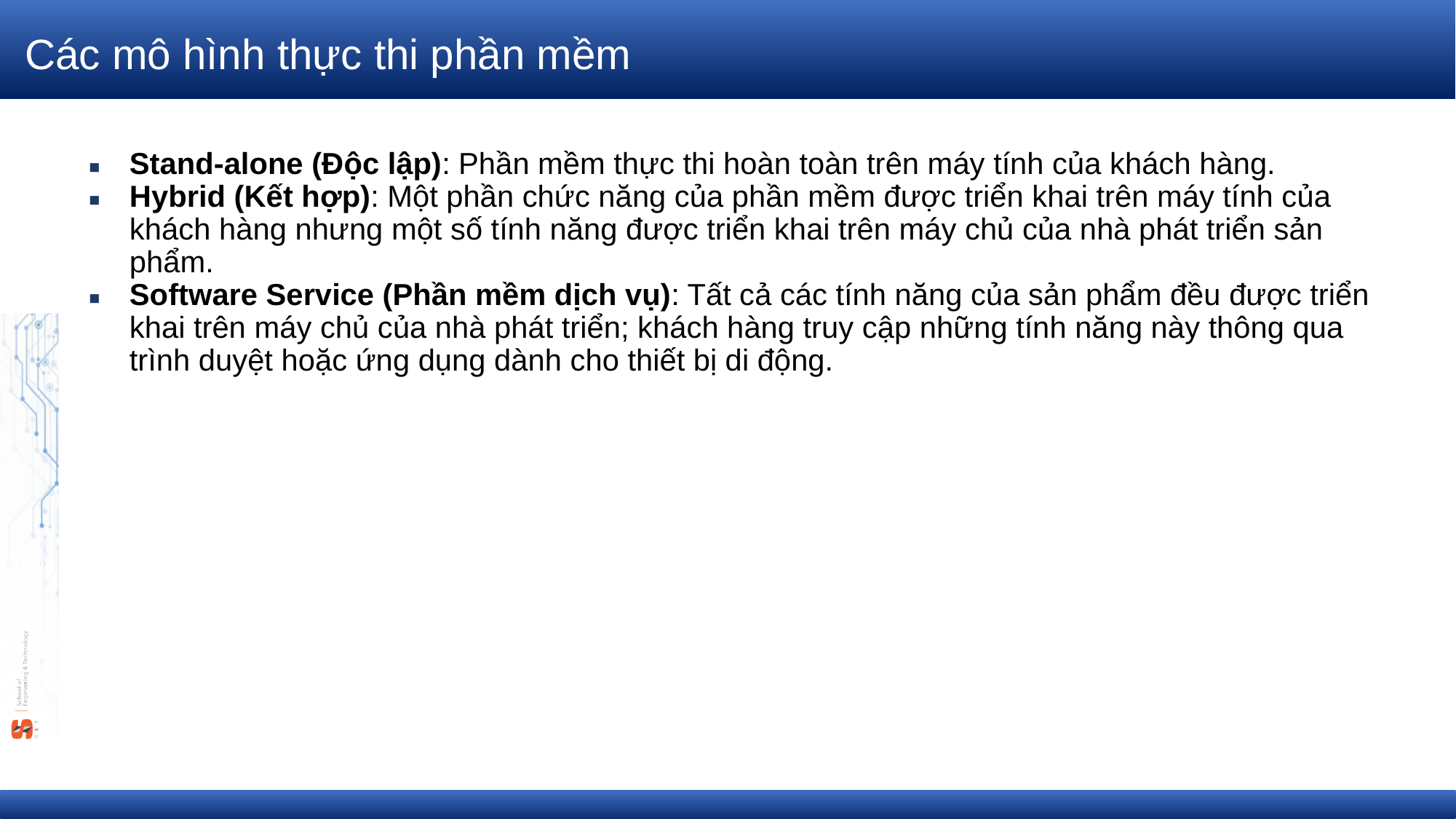

# Các mô hình thực thi phần mềm
Stand-alone (Độc lập): Phần mềm thực thi hoàn toàn trên máy tính của khách hàng.
Hybrid (Kết hợp): Một phần chức năng của phần mềm được triển khai trên máy tính của khách hàng nhưng một số tính năng được triển khai trên máy chủ của nhà phát triển sản phẩm.
Software Service (Phần mềm dịch vụ): Tất cả các tính năng của sản phẩm đều được triển khai trên máy chủ của nhà phát triển; khách hàng truy cập những tính năng này thông qua trình duyệt hoặc ứng dụng dành cho thiết bị di động.